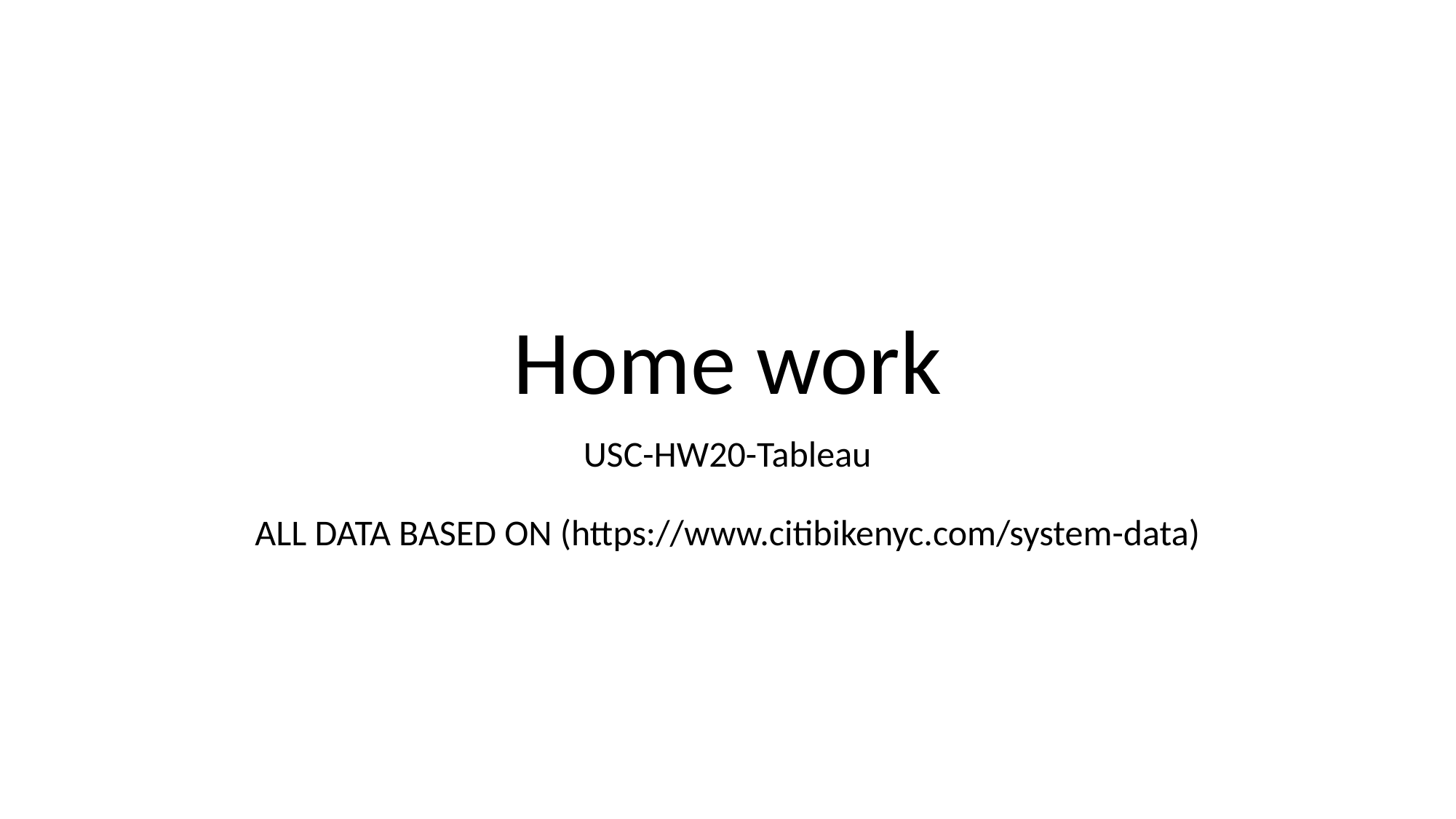

# Home work
USC-HW20-Tableau
ALL DATA BASED ON (https://www.citibikenyc.com/system-data)